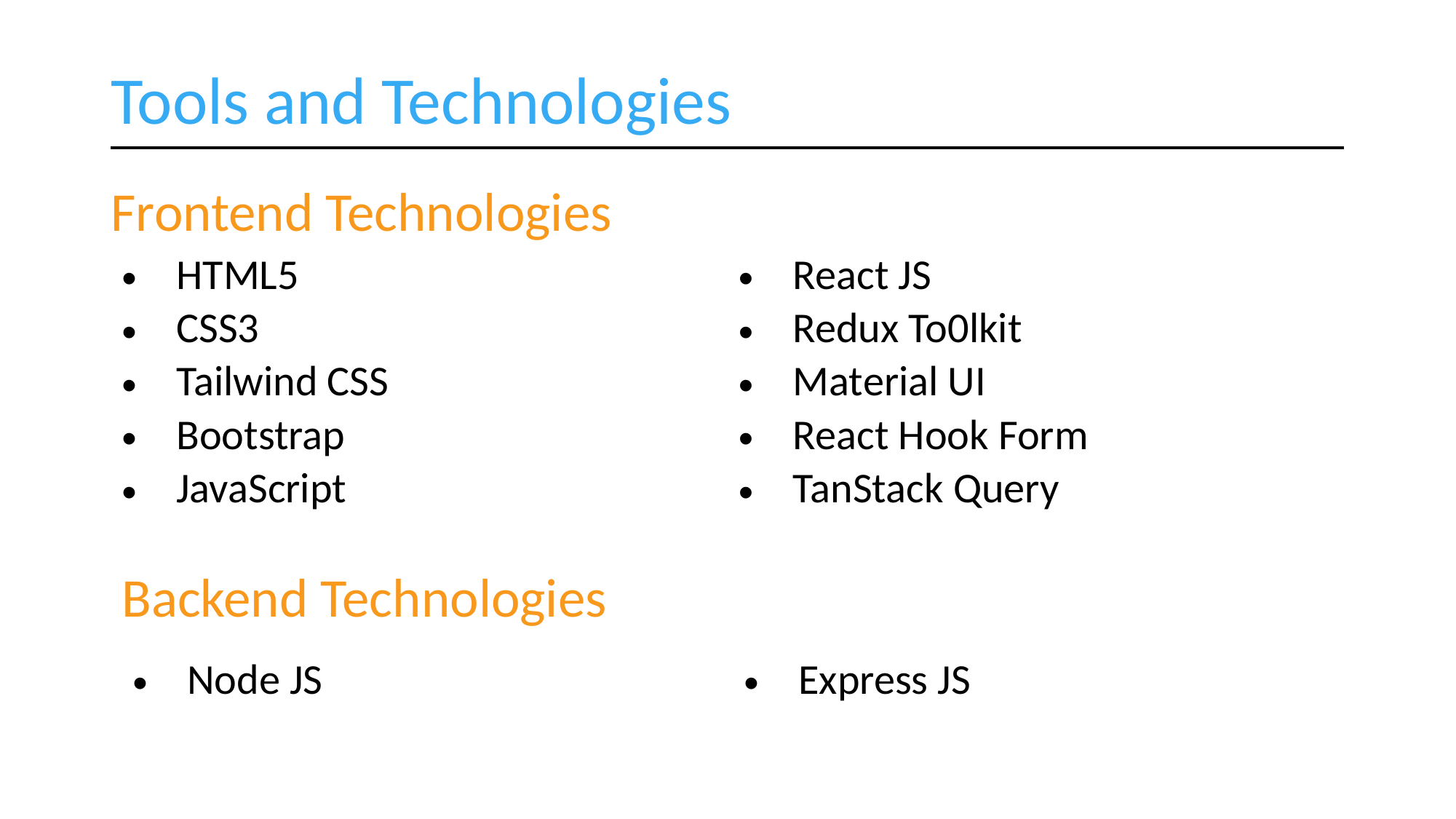

# Tools and Technologies
Frontend Technologies
| HTML5 | React JS |
| --- | --- |
| CSS3 | Redux To0lkit |
| Tailwind CSS | Material UI |
| Bootstrap | React Hook Form |
| JavaScript | TanStack Query |
Backend Technologies
| Node JS | Express JS |
| --- | --- |